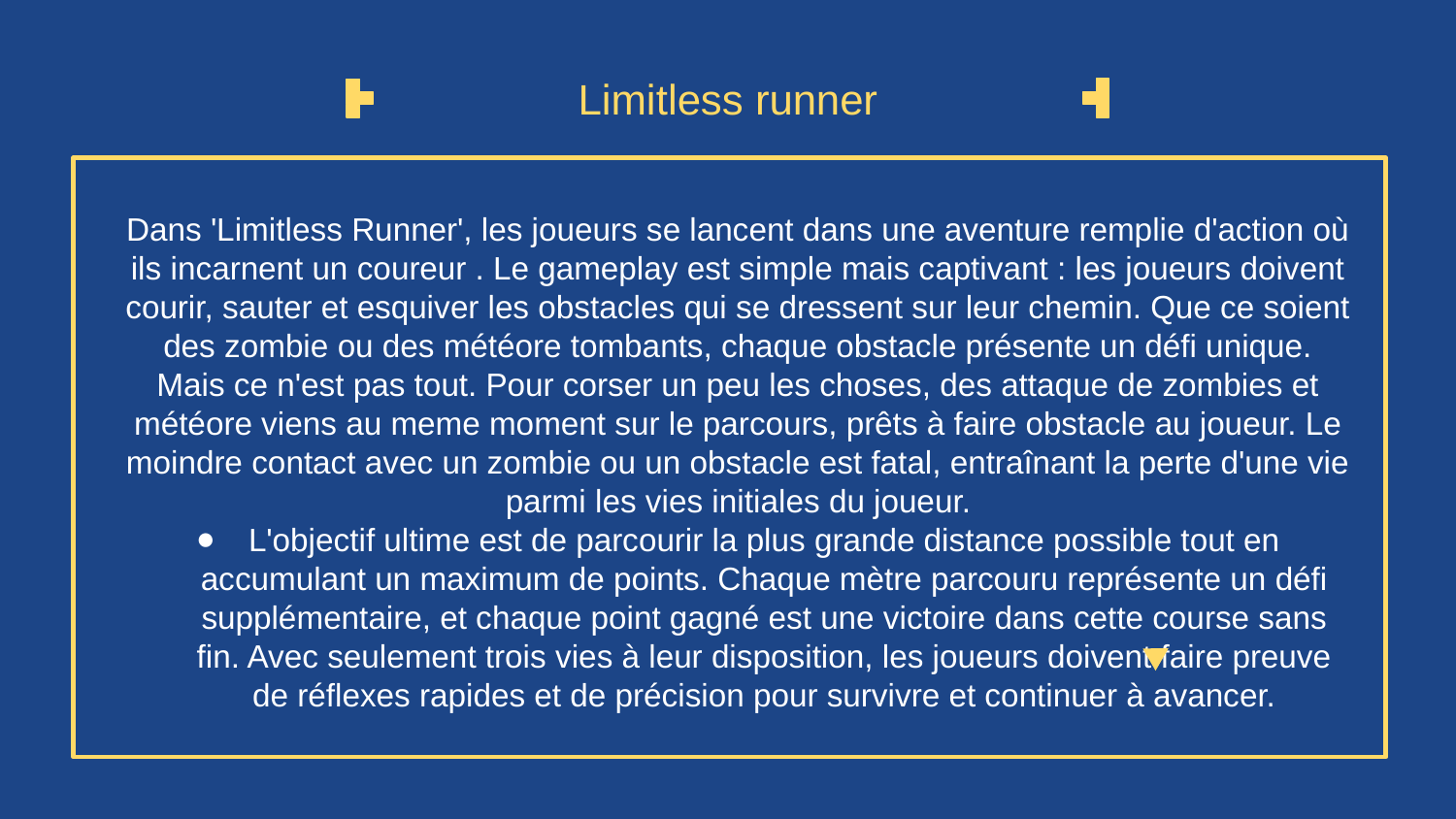

# Limitless runner

Dans 'Limitless Runner', les joueurs se lancent dans une aventure remplie d'action où ils incarnent un coureur . Le gameplay est simple mais captivant : les joueurs doivent courir, sauter et esquiver les obstacles qui se dressent sur leur chemin. Que ce soient des zombie ou des météore tombants, chaque obstacle présente un défi unique.
Mais ce n'est pas tout. Pour corser un peu les choses, des attaque de zombies et météore viens au meme moment sur le parcours, prêts à faire obstacle au joueur. Le moindre contact avec un zombie ou un obstacle est fatal, entraînant la perte d'une vie parmi les vies initiales du joueur.
L'objectif ultime est de parcourir la plus grande distance possible tout en accumulant un maximum de points. Chaque mètre parcouru représente un défi supplémentaire, et chaque point gagné est une victoire dans cette course sans fin. Avec seulement trois vies à leur disposition, les joueurs doivent faire preuve de réflexes rapides et de précision pour survivre et continuer à avancer.